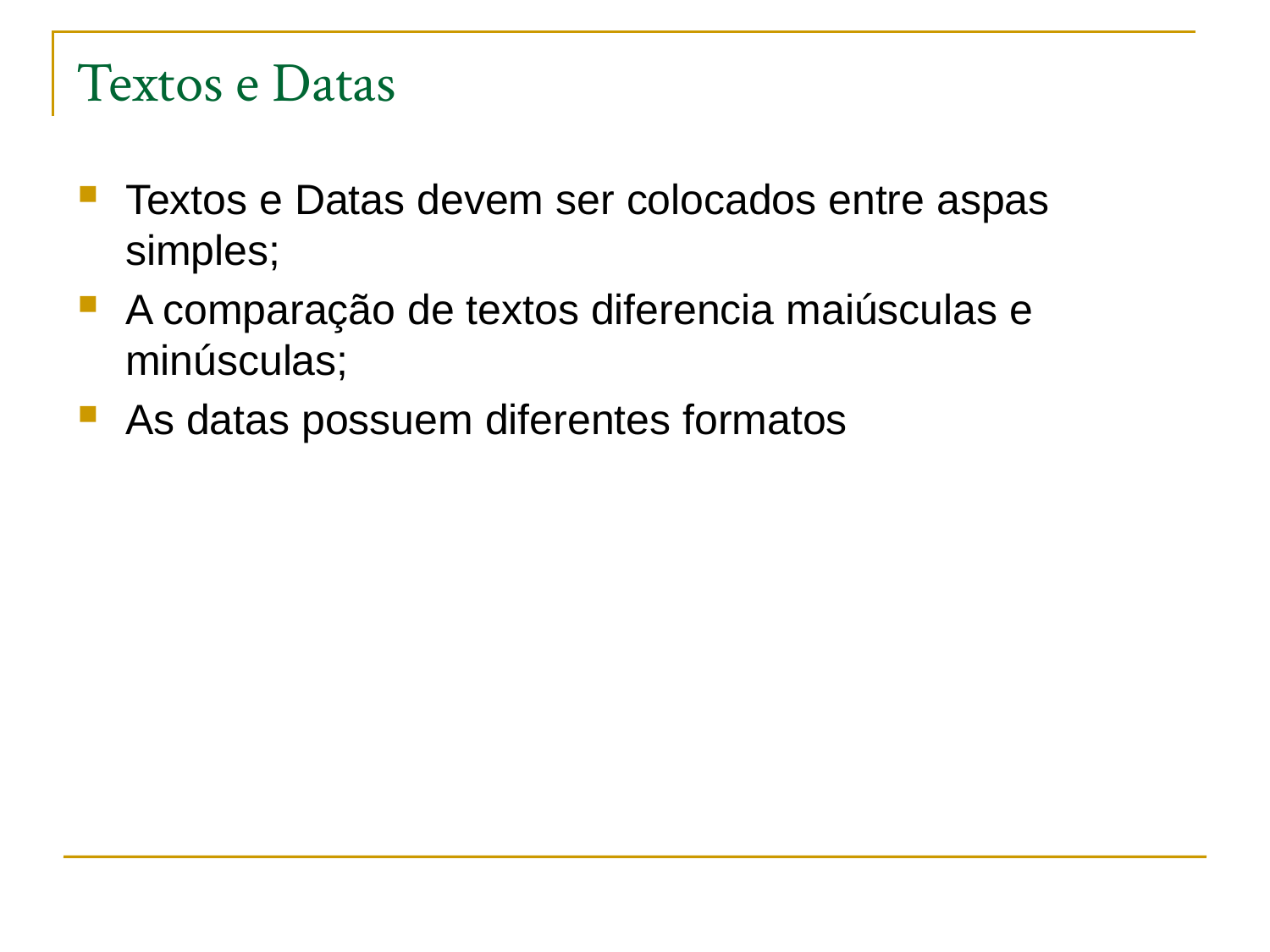

# Textos e Datas
Textos e Datas devem ser colocados entre aspas simples;
A comparação de textos diferencia maiúsculas e minúsculas;
As datas possuem diferentes formatos